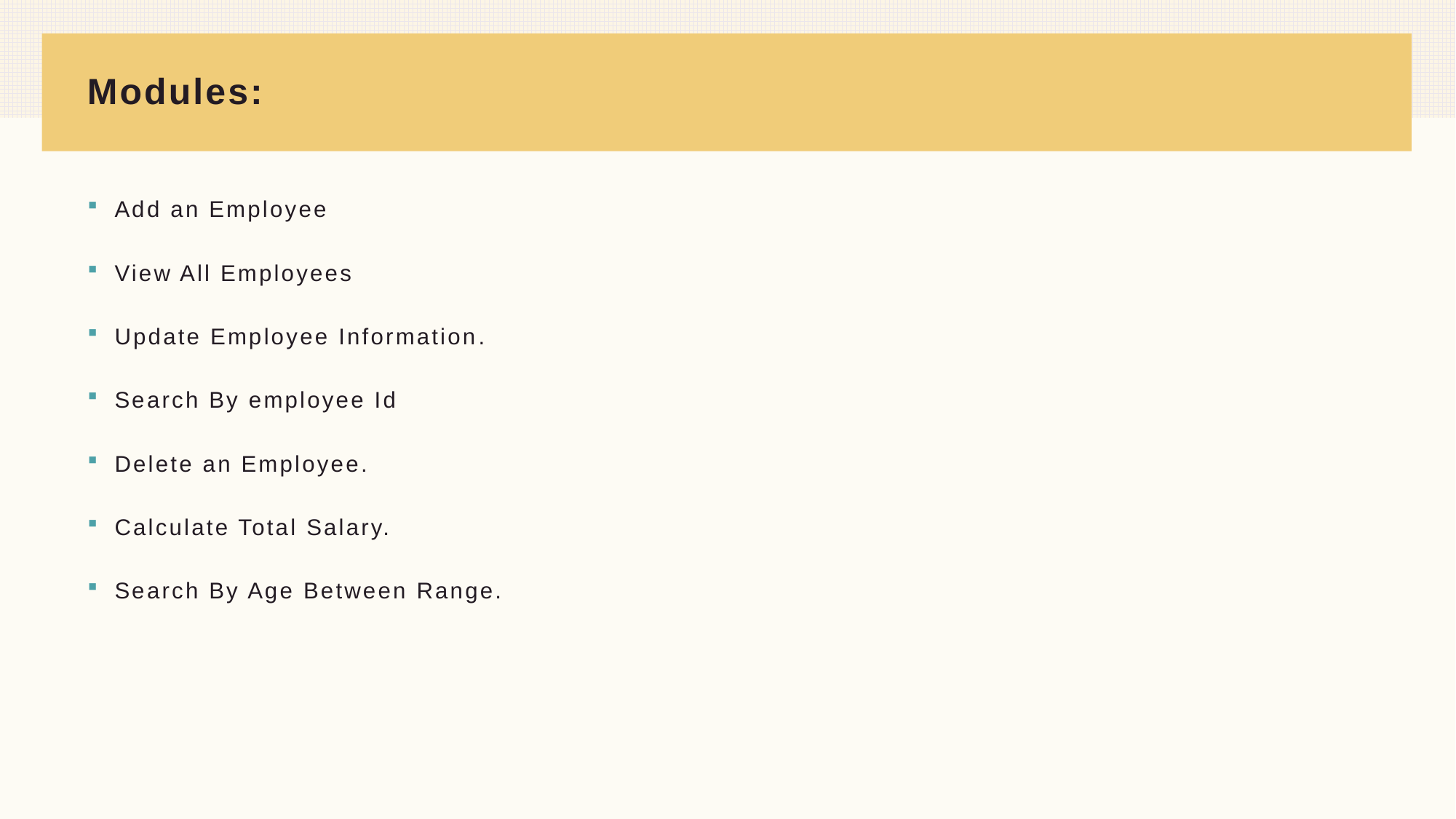

# Modules:
Add an Employee
View All Employees
Update Employee Information.
Search By employee Id
Delete an Employee.
Calculate Total Salary.
Search By Age Between Range.